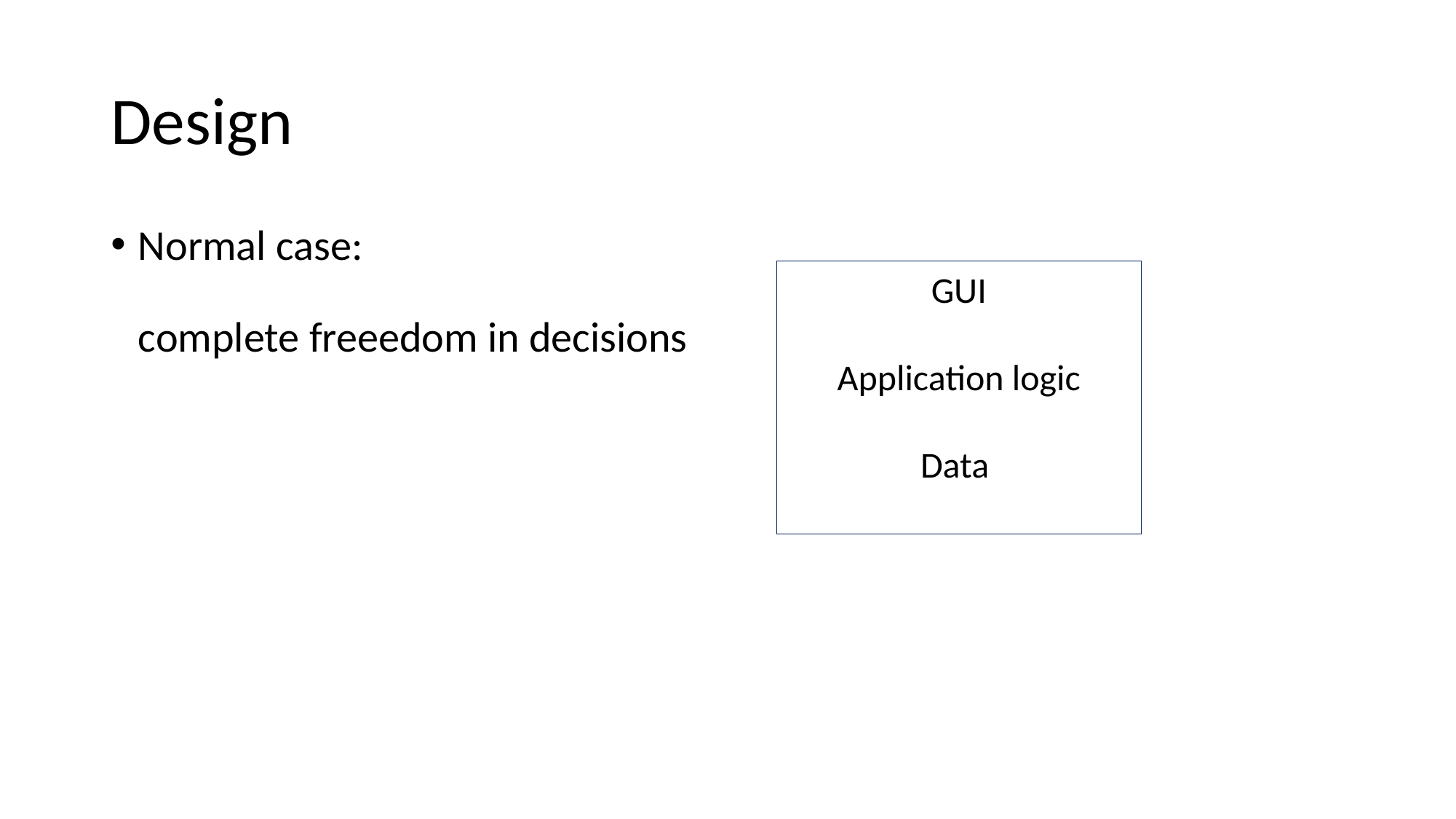

# Design
Normal case:
complete freeedom in decisions
GUI
Application logic

Data